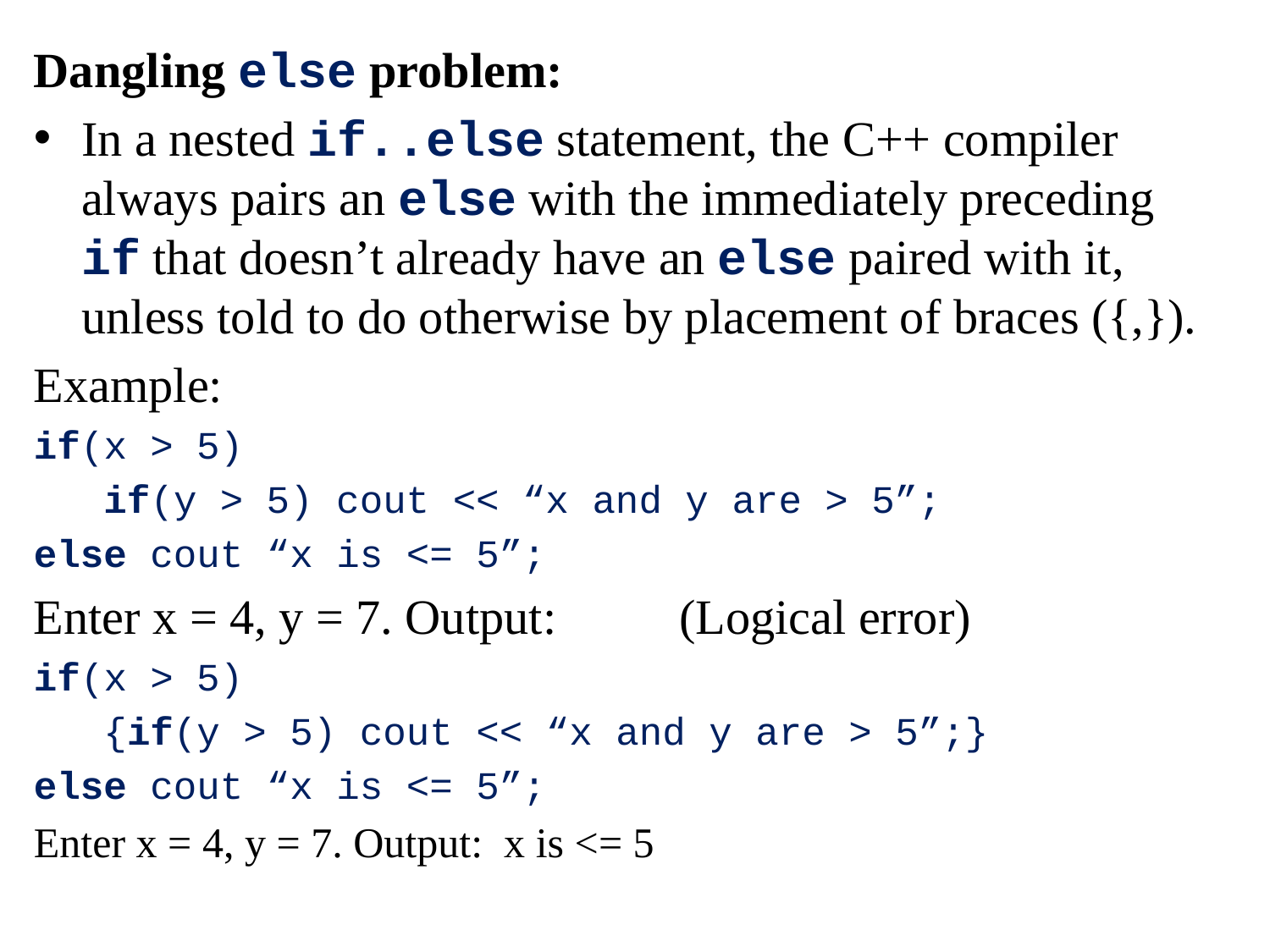

Dangling else problem:
In a nested if..else statement, the C++ compiler always pairs an else with the immediately preceding if that doesn’t already have an else paired with it, unless told to do otherwise by placement of braces ({,}).
Example:
if(x > 5)
   if(y > 5) cout << “x and y are > 5”;
else cout “x is <= 5”;
Enter x = 4, y = 7. Output:          (Logical error)
if(x > 5)
   {if(y > 5) cout << “x and y are > 5”;}
else cout “x is <= 5”;
Enter x = 4, y = 7. Output:  x is <= 5